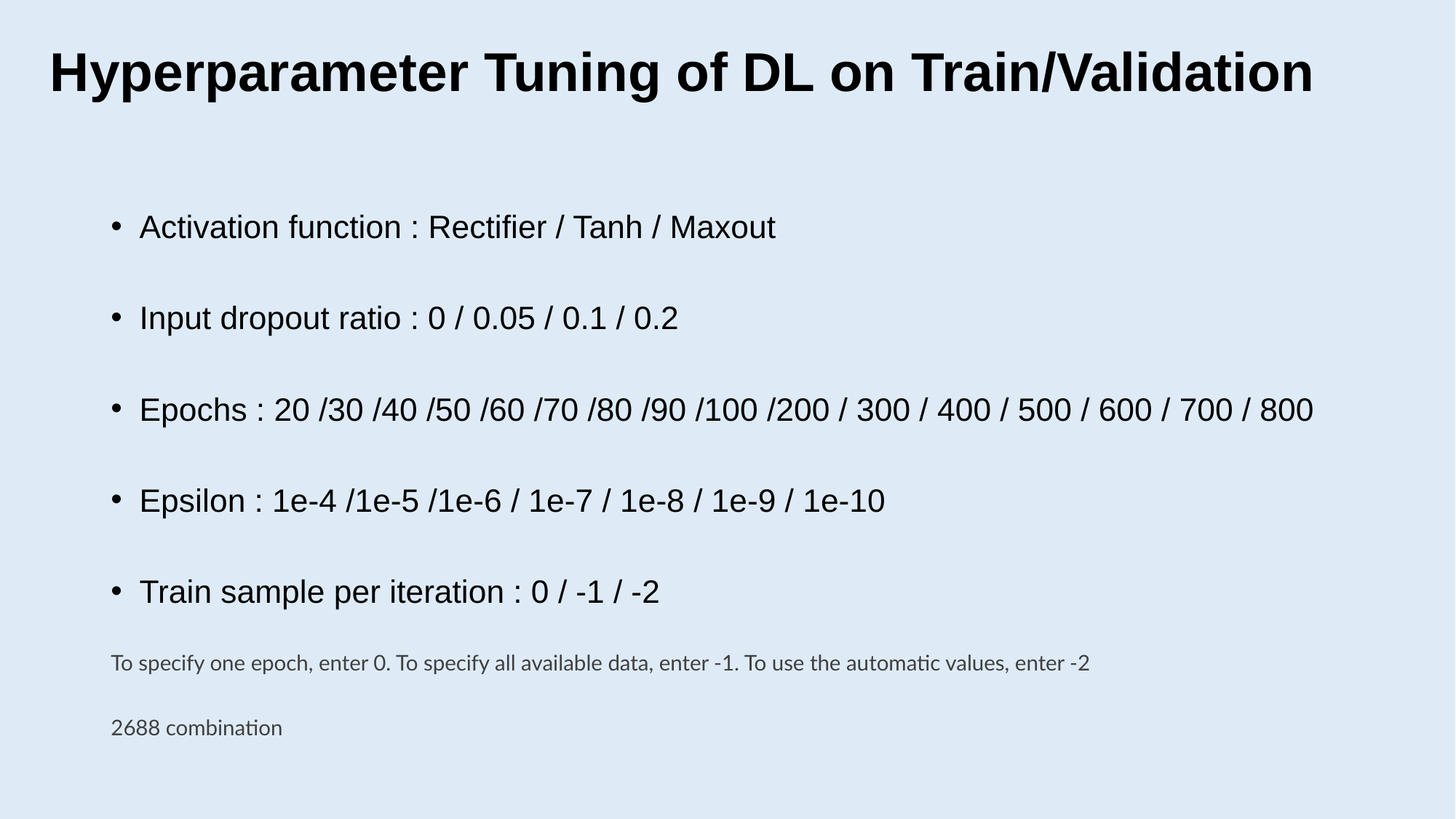

# Hyperparameter Tuning of DL on Train/Validation
Activation function : Rectifier / Tanh / Maxout
Input dropout ratio : 0 / 0.05 / 0.1 / 0.2
Epochs : 20 /30 /40 /50 /60 /70 /80 /90 /100 /200 / 300 / 400 / 500 / 600 / 700 / 800
Epsilon : 1e-4 /1e-5 /1e-6 / 1e-7 / 1e-8 / 1e-9 / 1e-10
Train sample per iteration : 0 / -1 / -2
To specify one epoch, enter 0. To specify all available data, enter -1. To use the automatic values, enter -2
2688 combination